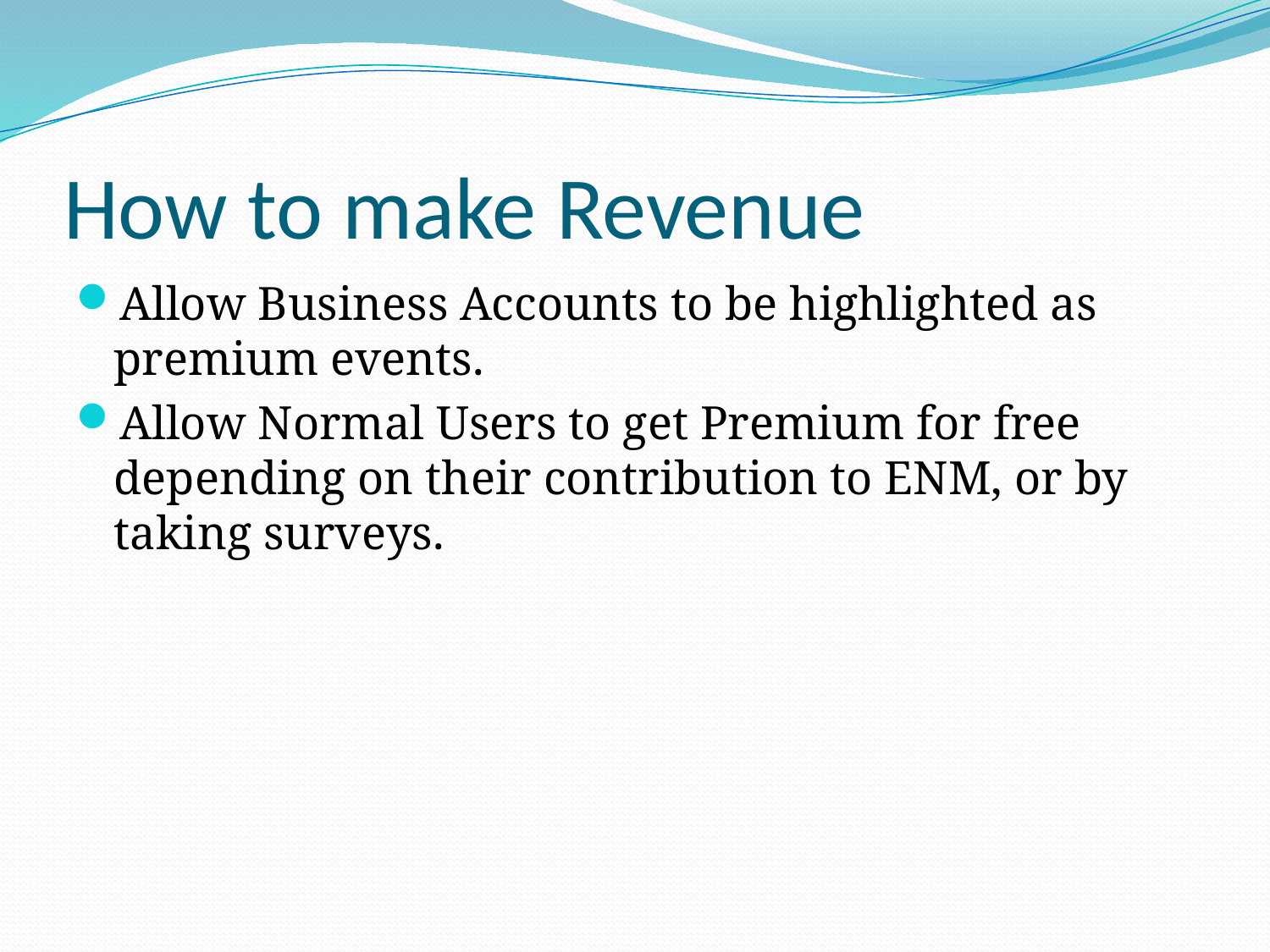

# How to make Revenue
Allow Business Accounts to be highlighted as premium events.
Allow Normal Users to get Premium for free depending on their contribution to ENM, or by taking surveys.